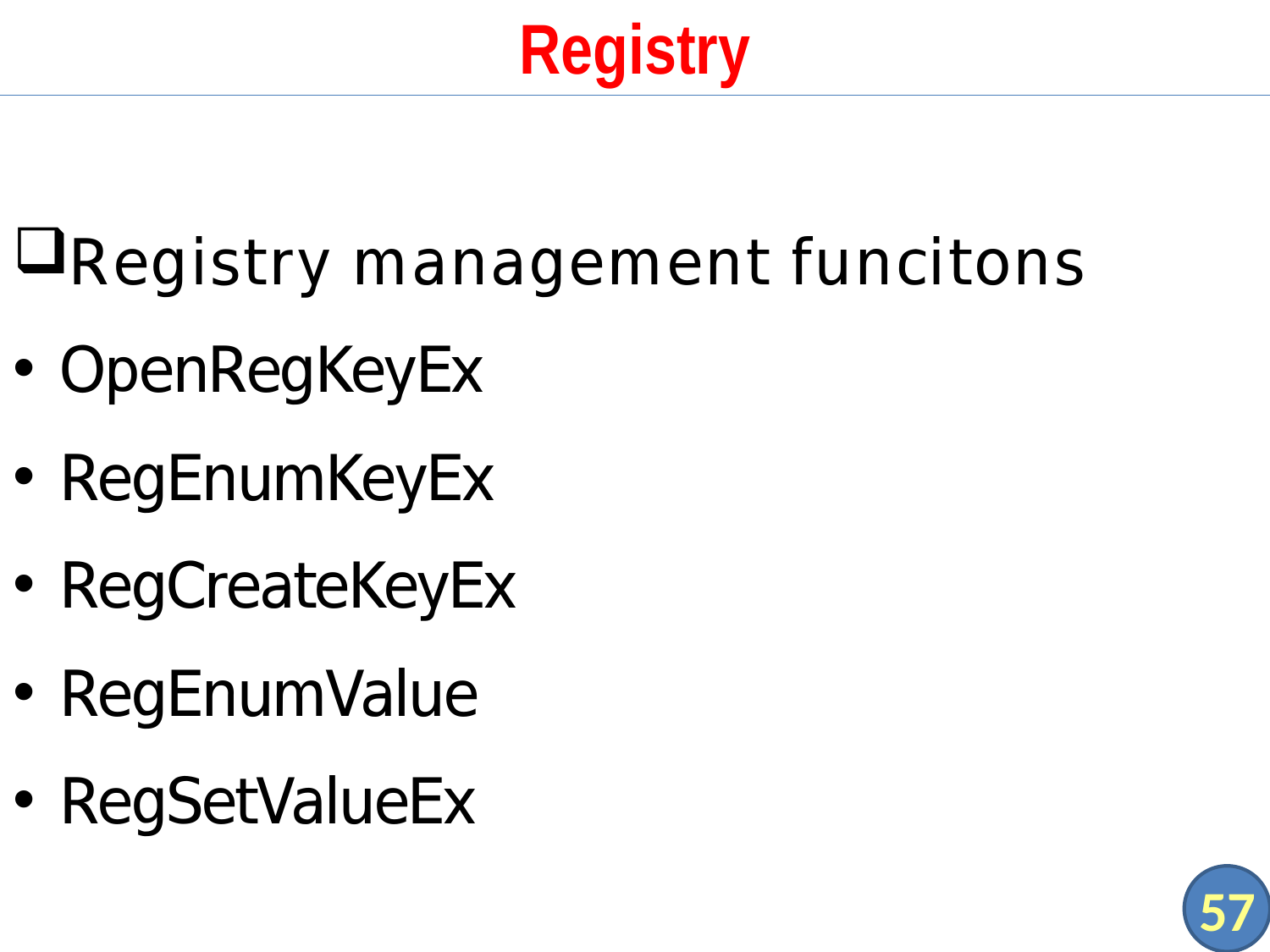

# Registry
Registry management funcitons
OpenRegKeyEx
RegEnumKeyEx
RegCreateKeyEx
RegEnumValue
RegSetValueEx
57